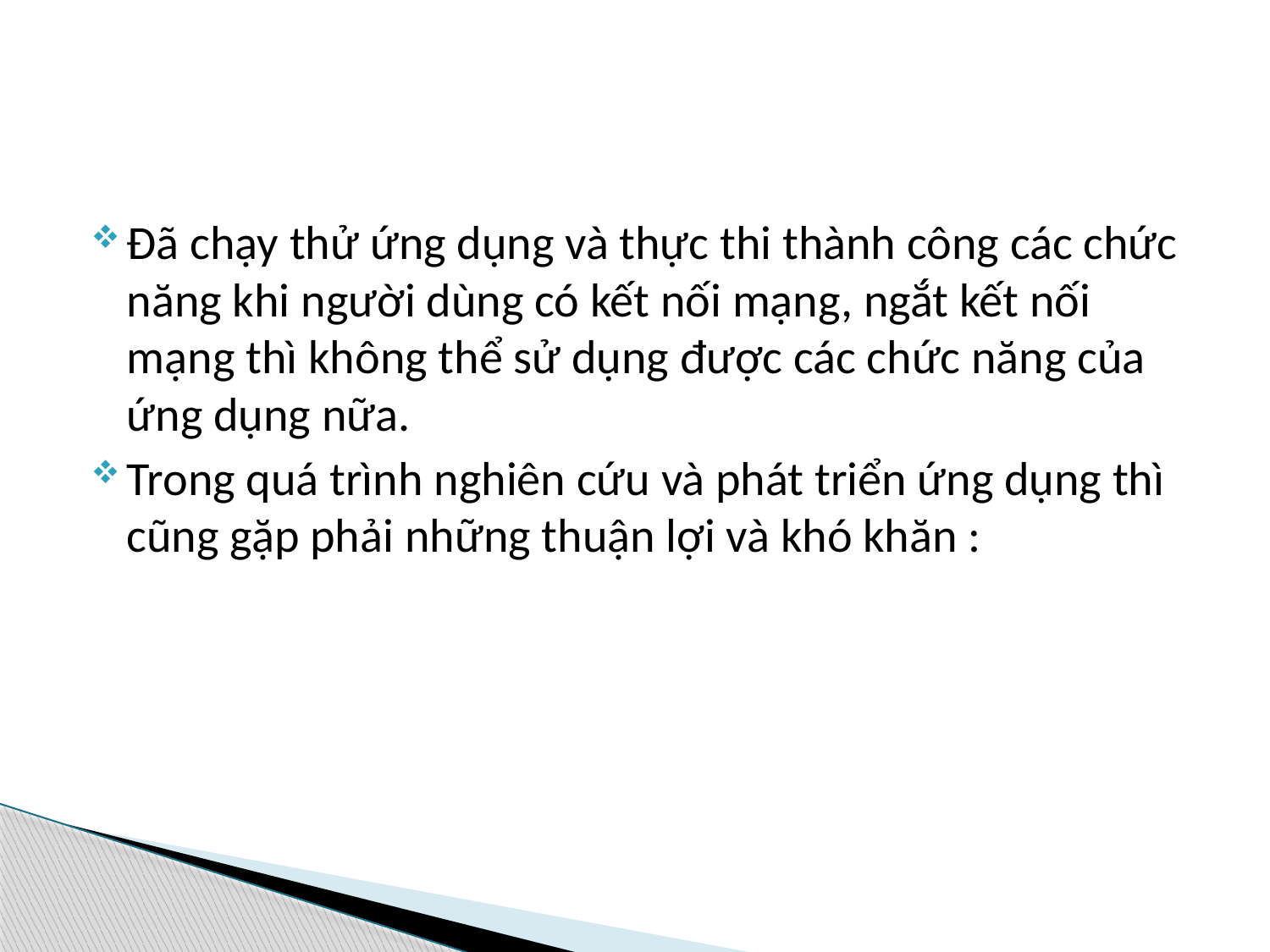

Đã chạy thử ứng dụng và thực thi thành công các chức năng khi người dùng có kết nối mạng, ngắt kết nối mạng thì không thể sử dụng được các chức năng của ứng dụng nữa.
Trong quá trình nghiên cứu và phát triển ứng dụng thì cũng gặp phải những thuận lợi và khó khăn :